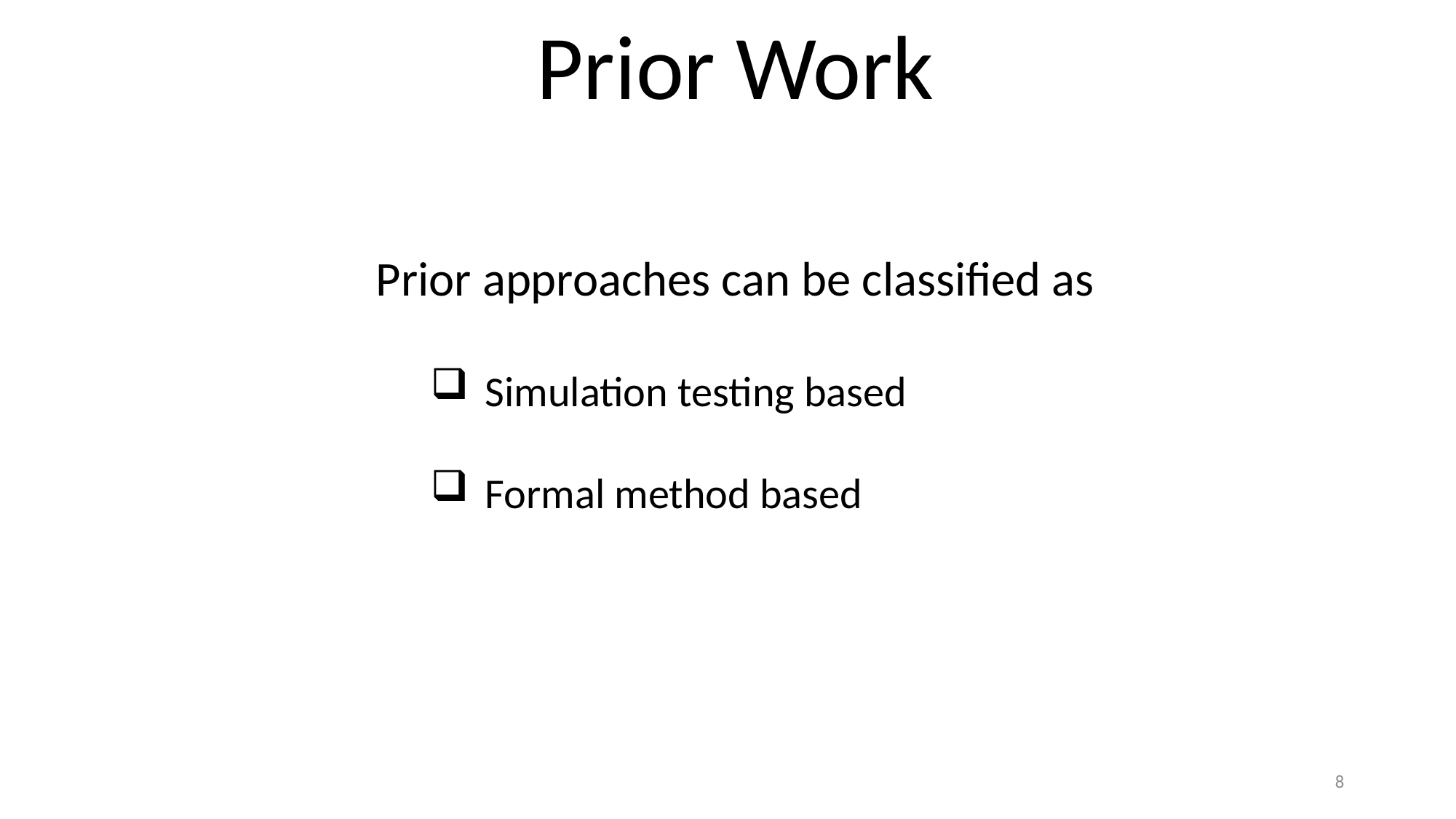

# Prior Work
Prior approaches can be classified as

Simulation testing based

Formal method based

8